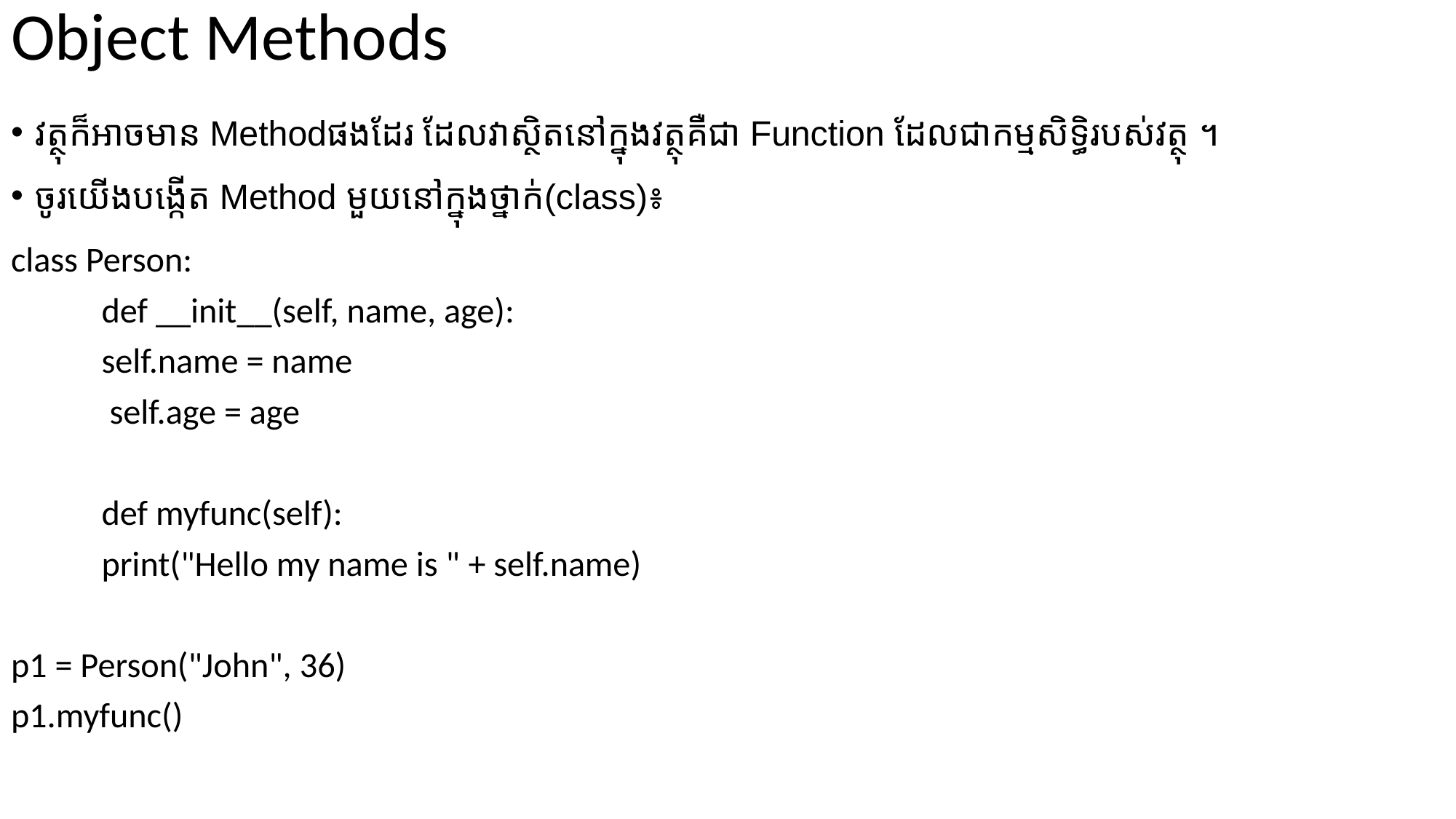

# Object Methods
វត្ថុក៏អាចមាន Methodផងដែរ ដែលវាស្ថិតនៅក្នុងវត្ថុគឺជា Function ដែលជាកម្មសិទ្ធិរបស់វត្ថុ ។
ចូរយើងបង្កើត Method មួយនៅក្នុងថ្នាក់(class)៖
class Person:
  	def __init__(self, name, age):
    	self.name = name
   	 self.age = age
   	def myfunc(self):
    		print("Hello my name is " + self.name)
p1 = Person("John", 36)
p1.myfunc()